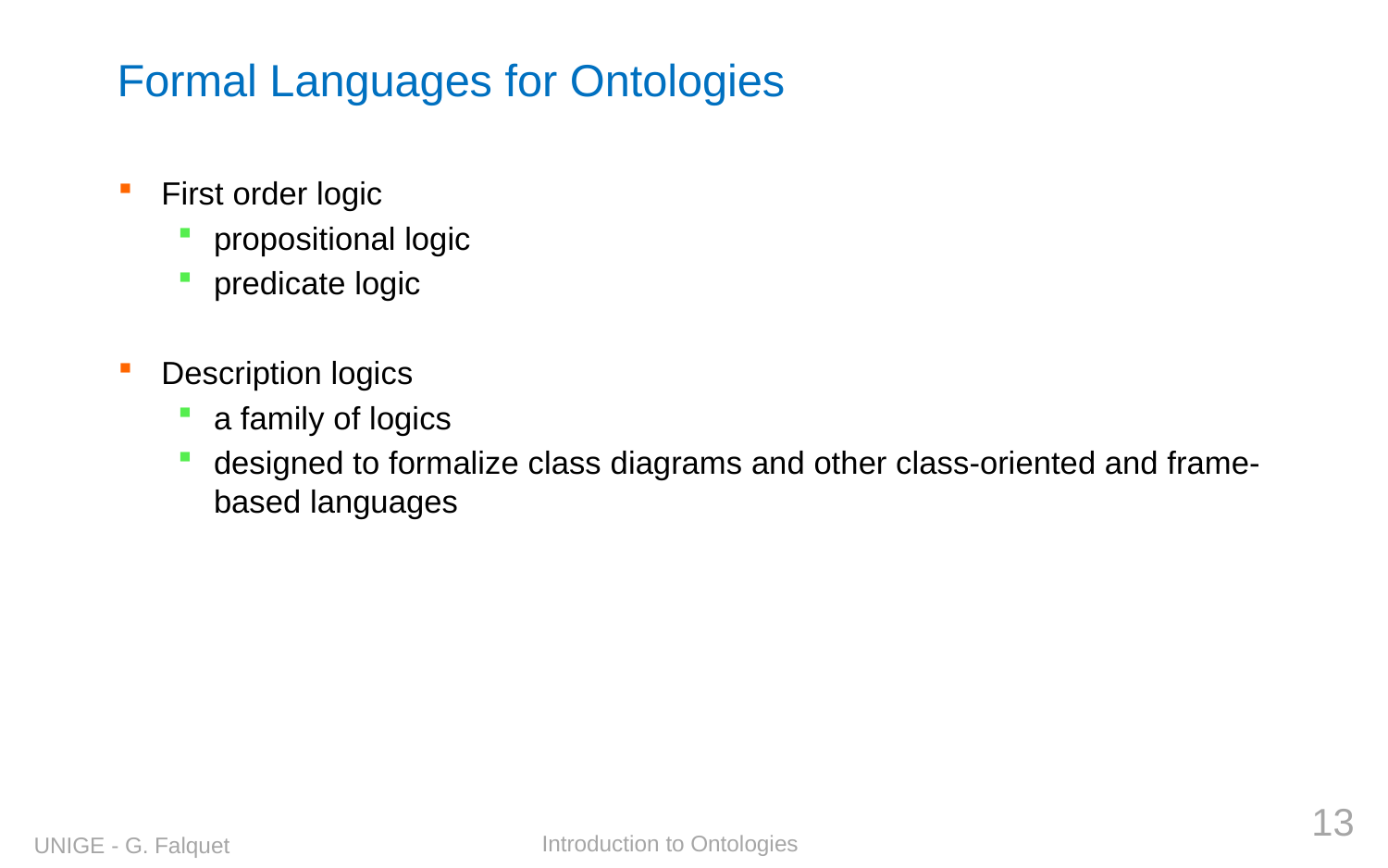

# Formal Languages for Ontologies
First order logic
propositional logic
predicate logic

Description logics
a family of logics
designed to formalize class diagrams and other class-oriented and frame-based languages

13
Introduction to Ontologies
UNIGE - G. Falquet